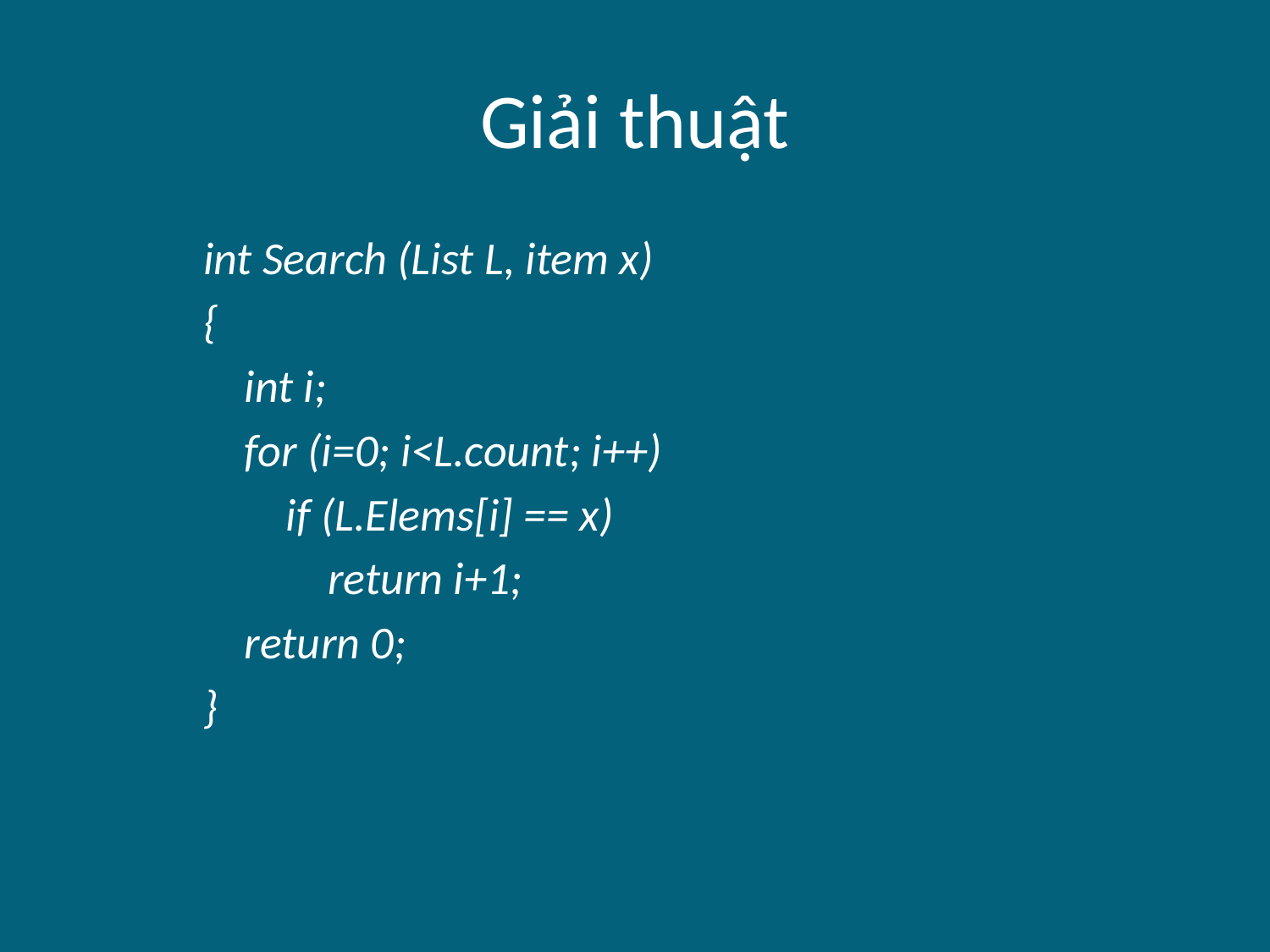

# Giải thuật
int Search (List L, item x)
{
    int i;
    for (i=0; i<L.count; i++)
        if (L.Elems[i] == x)
            return i+1;
    return 0;
}